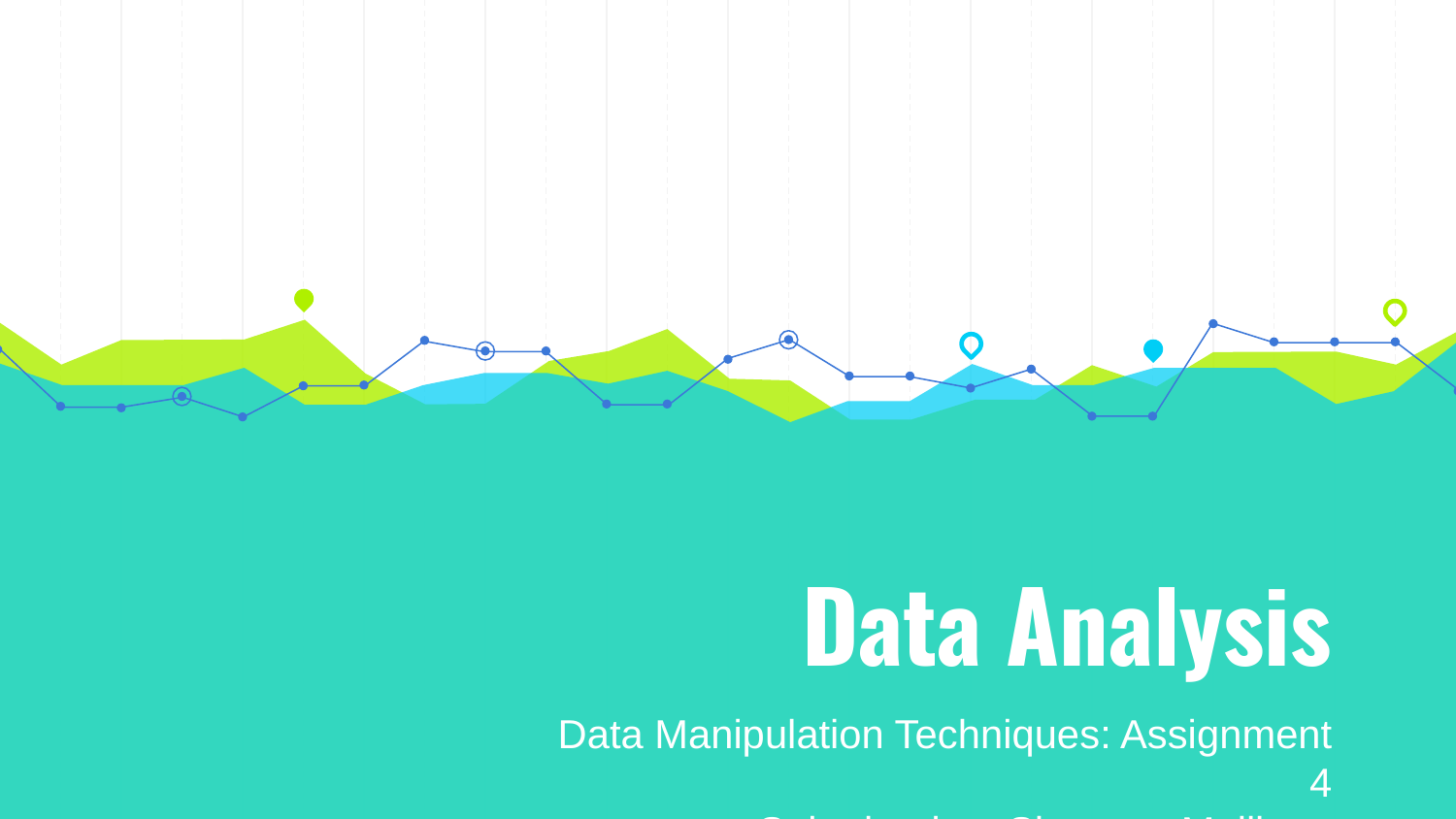

# Data Analysis
Data Manipulation Techniques: Assignment 4
Submitted to: Shannon Mulligan